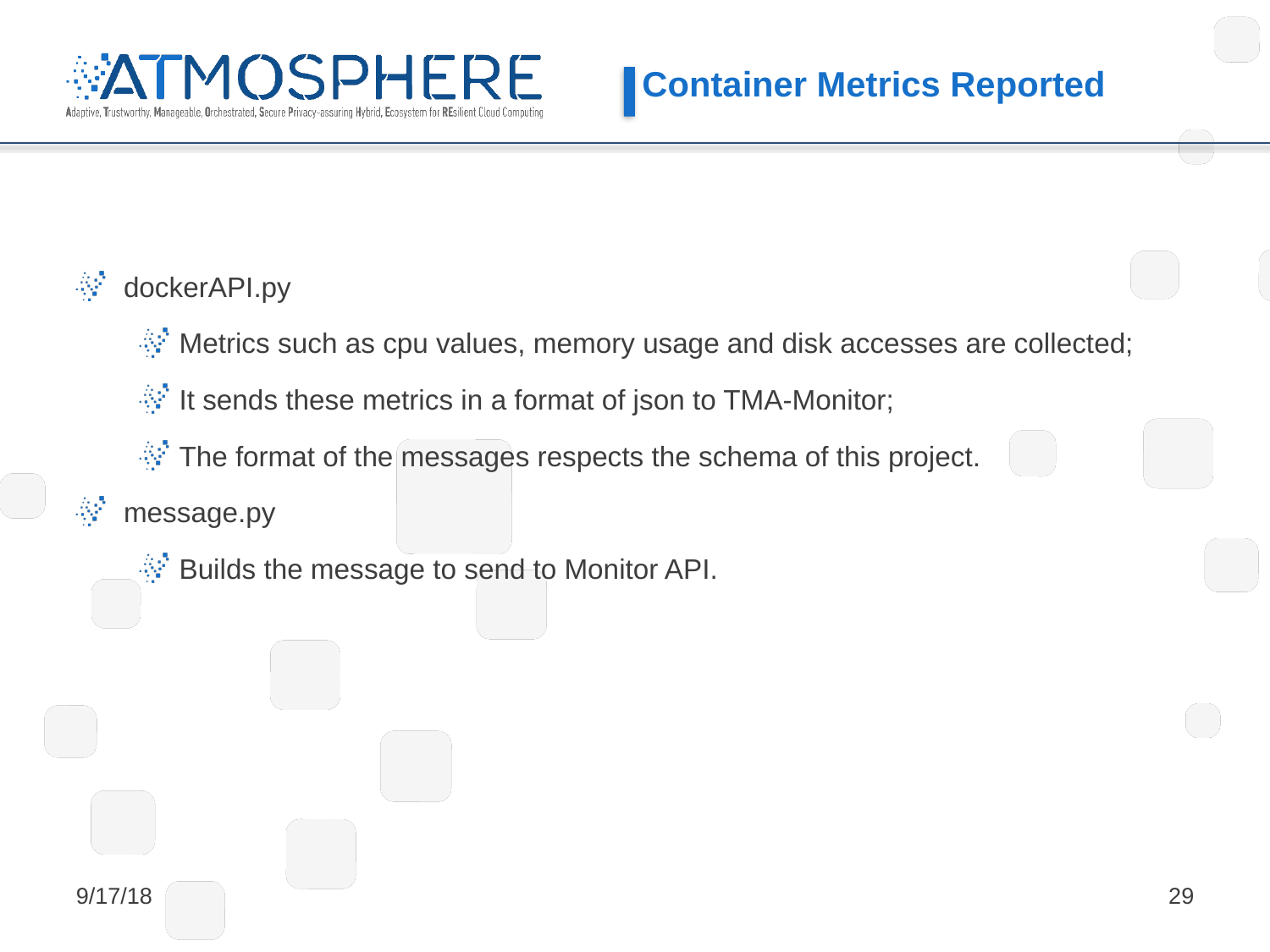

# Container Metrics Reported
dockerAPI.py
Metrics such as cpu values, memory usage and disk accesses are collected;
It sends these metrics in a format of json to TMA-Monitor;
The format of the messages respects the schema of this project.
message.py
Builds the message to send to Monitor API.

9/17/18
29